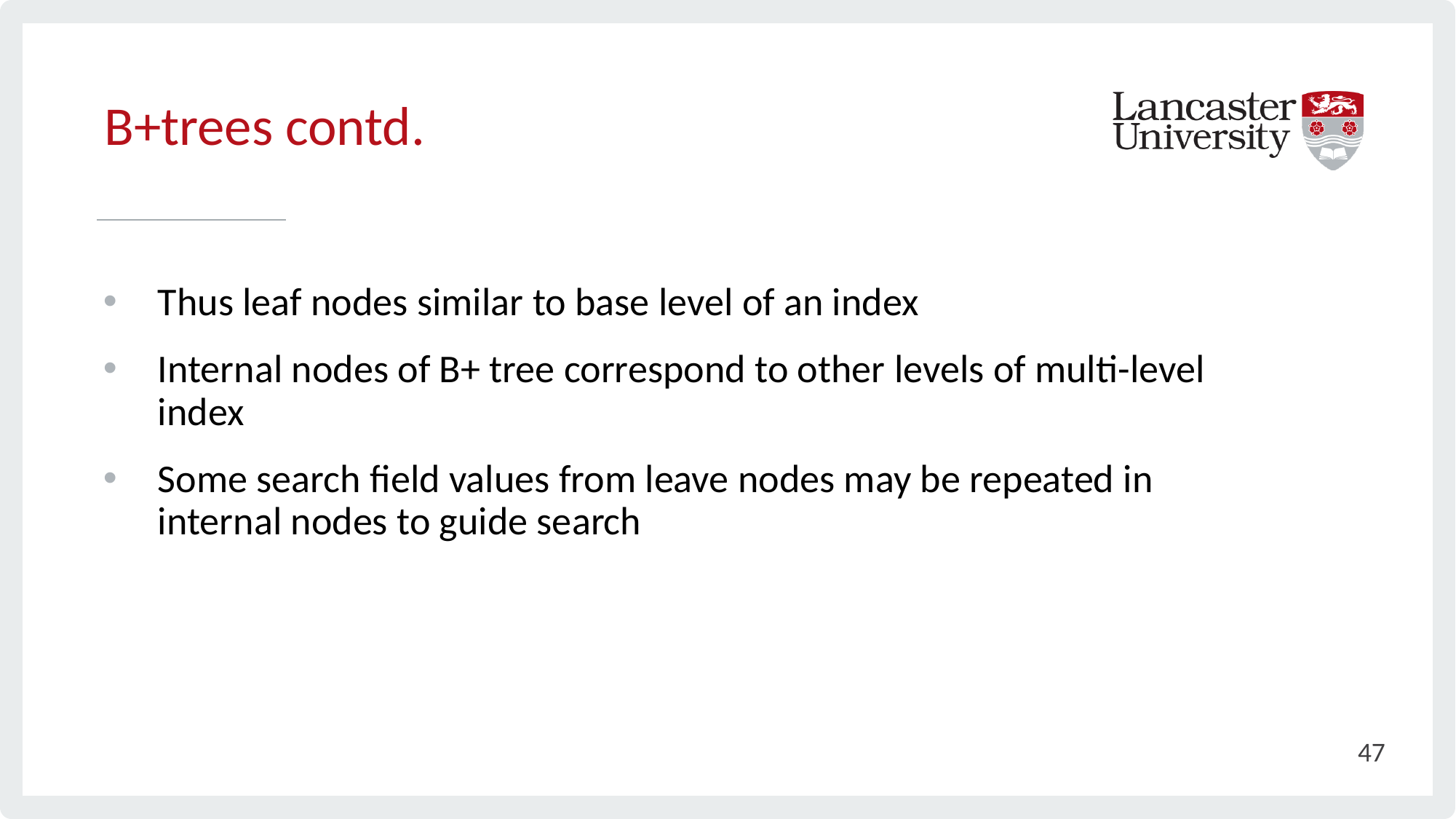

# B+trees contd.
Thus leaf nodes similar to base level of an index
Internal nodes of B+ tree correspond to other levels of multi-level index
Some search field values from leave nodes may be repeated in internal nodes to guide search

47